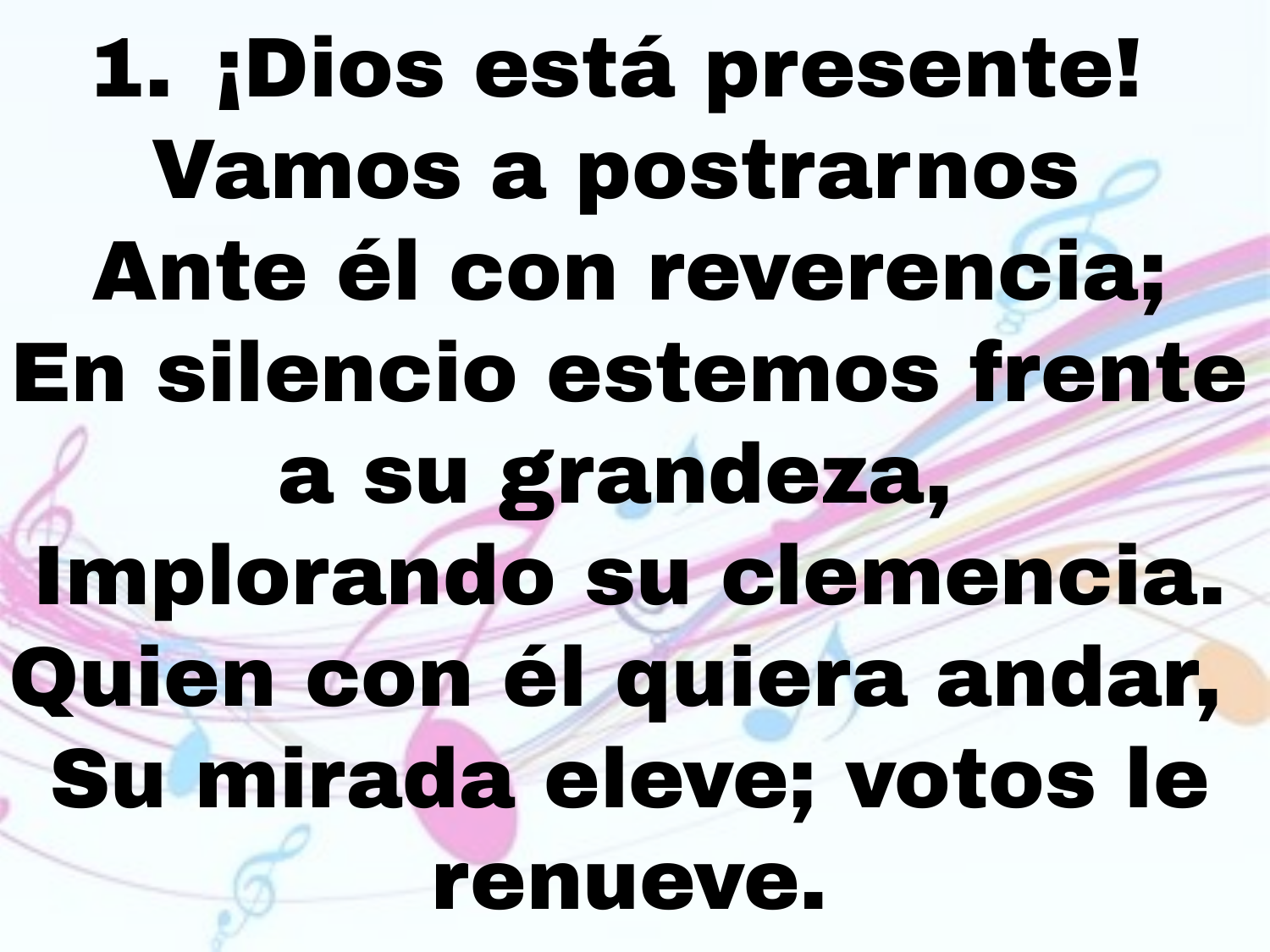

1.	¡Dios está presente!  Vamos a postrarnos
Ante él con reverencia;
En silencio estemos frente a su grandeza,
Implorando su clemencia.
Quien con él quiera andar,
Su mirada eleve; votos le renueve.